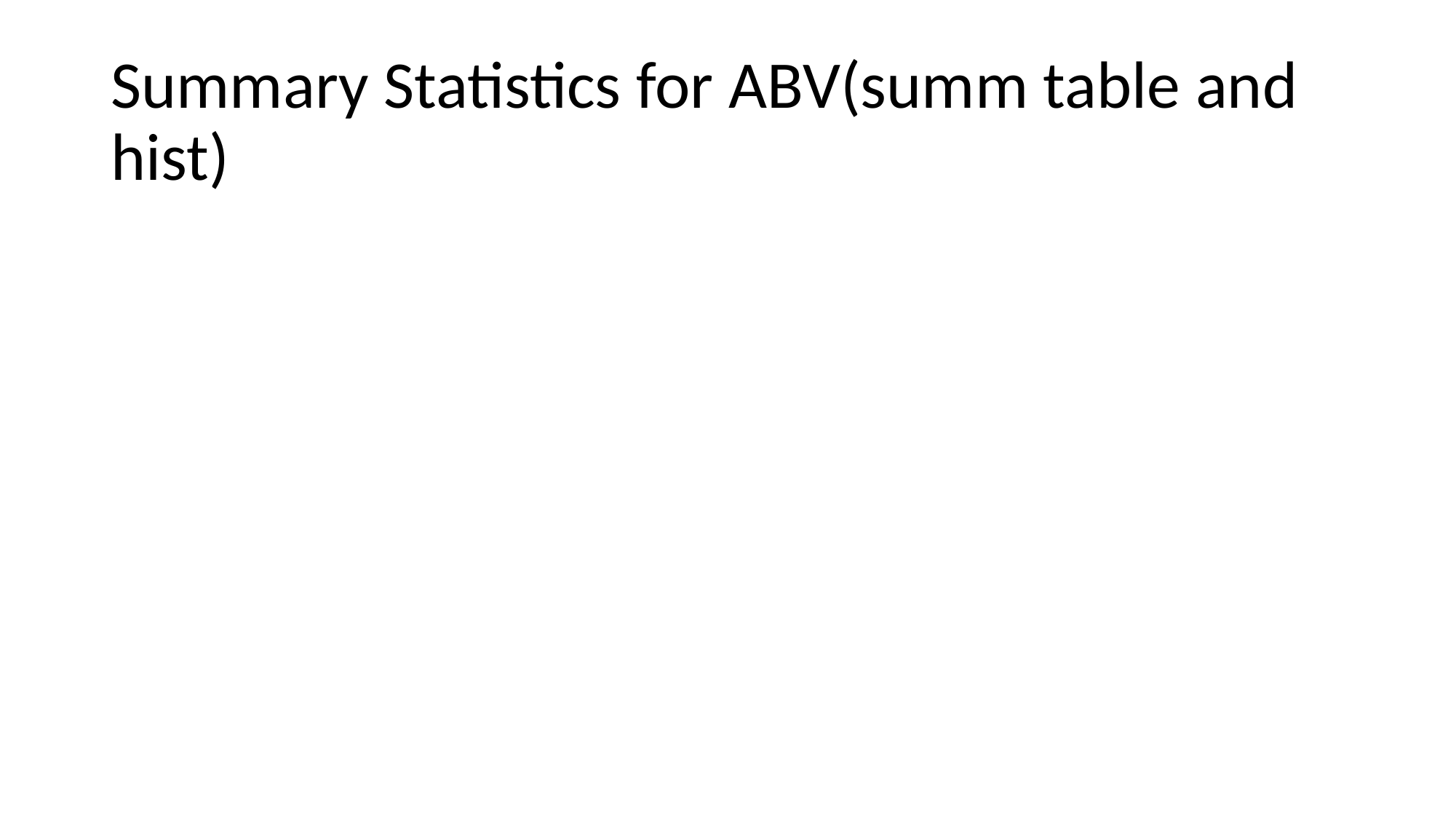

# Summary Statistics for ABV(summ table and hist)